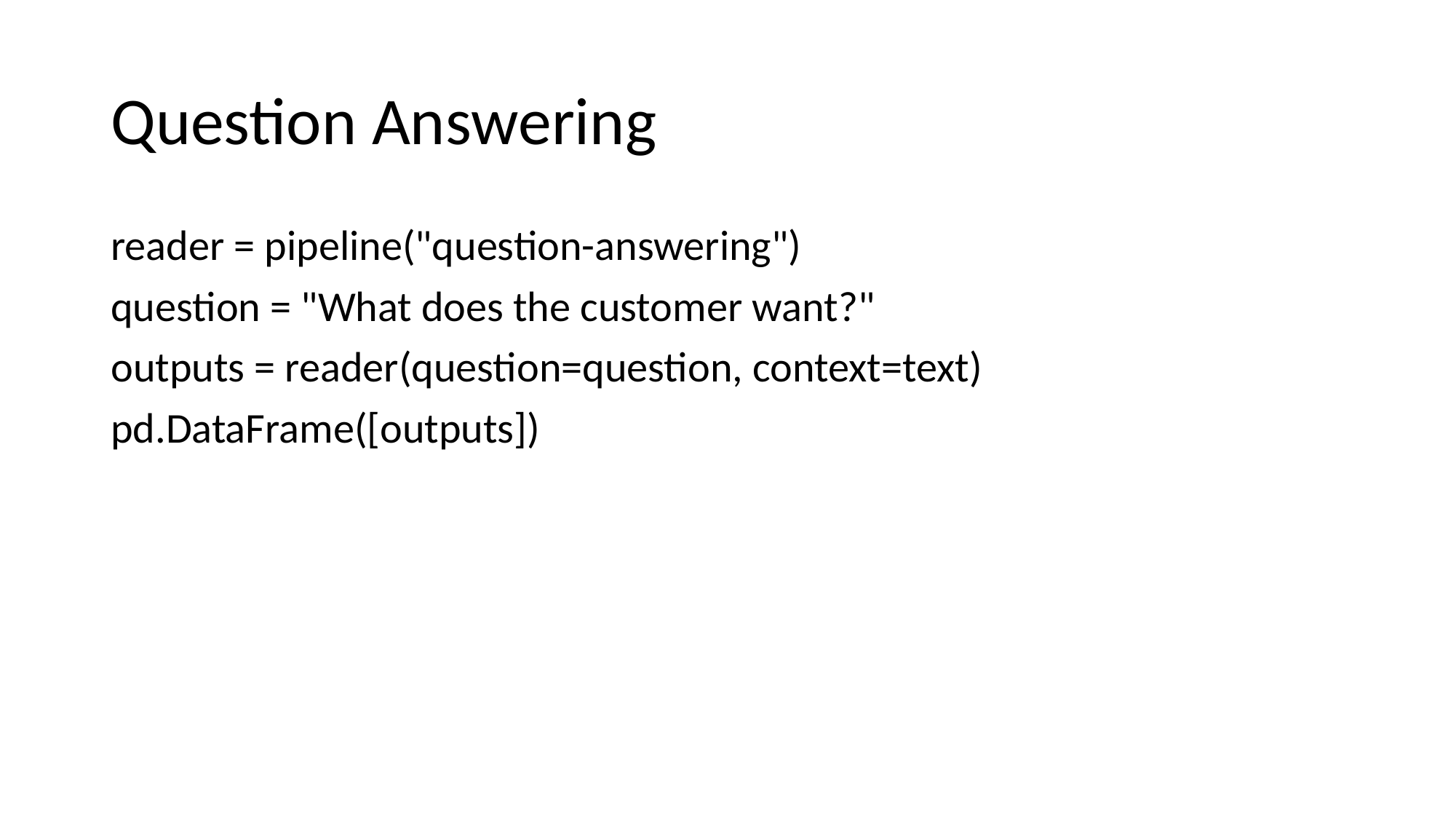

# Question Answering
reader = pipeline("question-answering")
question = "What does the customer want?"
outputs = reader(question=question, context=text)
pd.DataFrame([outputs])